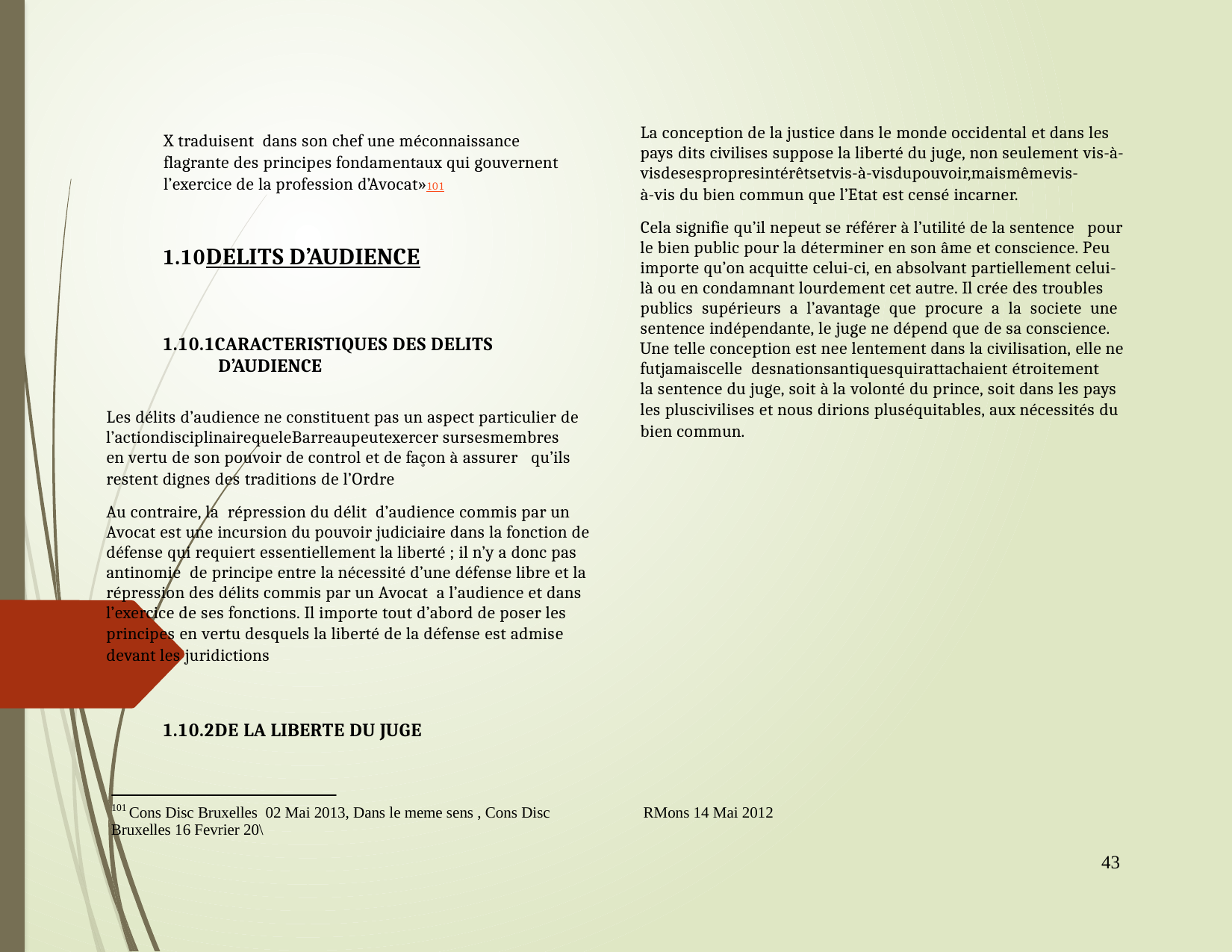

La conception de la justice dans le monde occidental et dans les
pays dits civilises suppose la liberté du juge, non seulement vis-à-
visdesespropresintérêtsetvis-à-visdupouvoir,maismêmevis-
à-vis du bien commun que l’Etat est censé incarner.
Cela signifie qu’il nepeut se référer à l’utilité de la sentence   pour
le bien public pour la déterminer en son âme et conscience. Peu
importe qu’on acquitte celui-ci, en absolvant partiellement celui-
là ou en condamnant lourdement cet autre. Il crée des troubles
publics  supérieurs  a  l’avantage  que  procure  a  la  societe  une
sentence indépendante, le juge ne dépend que de sa conscience.
Une telle conception est nee lentement dans la civilisation, elle ne
futjamaiscelle  desnationsantiquesquirattachaient étroitement
la sentence du juge, soit à la volonté du prince, soit dans les pays
les pluscivilises et nous dirions pluséquitables, aux nécessités du
bien commun.
		X traduisent  dans son chef une méconnaissance
		flagrante des principes fondamentaux qui gouvernent
		l’exercice de la profession d’Avocat»101

	1.10DELITS D’AUDIENCE

	1.10.1CARACTERISTIQUES DES DELITS
			D’AUDIENCE

Les délits d’audience ne constituent pas un aspect particulier de
l’actiondisciplinairequeleBarreaupeutexercer sursesmembres
en vertu de son pouvoir de control et de façon à assurer   qu’ils
restent dignes des traditions de l’Ordre
Au contraire, la  répression du délit  d’audience commis par un
Avocat est une incursion du pouvoir judiciaire dans la fonction de
défense qui requiert essentiellement la liberté ; il n’y a donc pas
antinomie  de principe entre la nécessité d’une défense libre et la
répression des délits commis par un Avocat  a l’audience et dans
l’exercice de ses fonctions. Il importe tout d’abord de poser les
principes en vertu desquels la liberté de la défense est admise
devant les juridictions

	1.10.2DE LA LIBERTE DU JUGE

101
Cons Disc Bruxelles  02 Mai 2013, Dans le meme sens , Cons Disc
RMons 14 Mai 2012
Bruxelles 16 Fevrier 20\
43